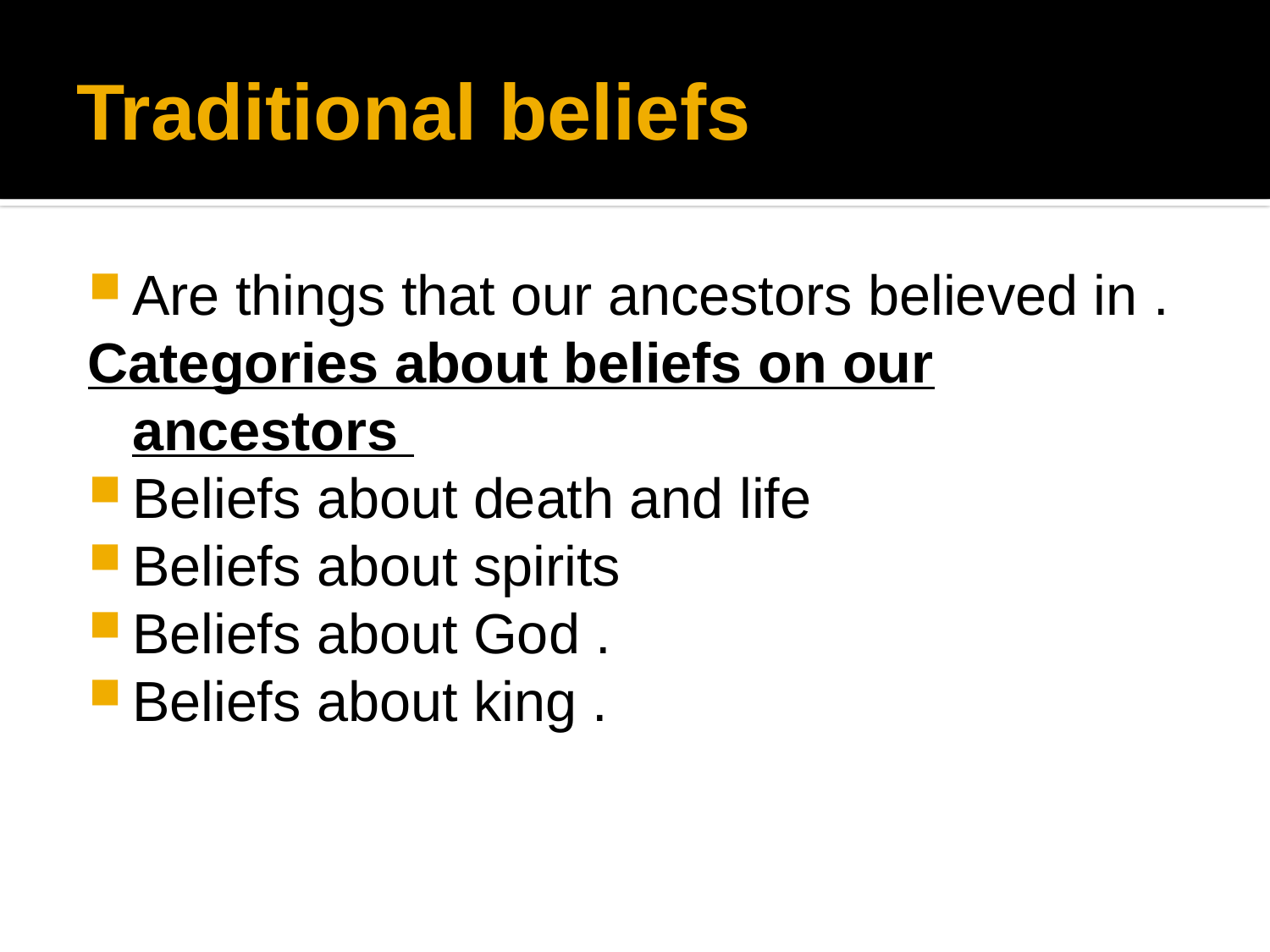

# Traditional beliefs
Are things that our ancestors believed in .
Categories about beliefs on our ancestors
Beliefs about death and life
Beliefs about spirits
Beliefs about God .
Beliefs about king .